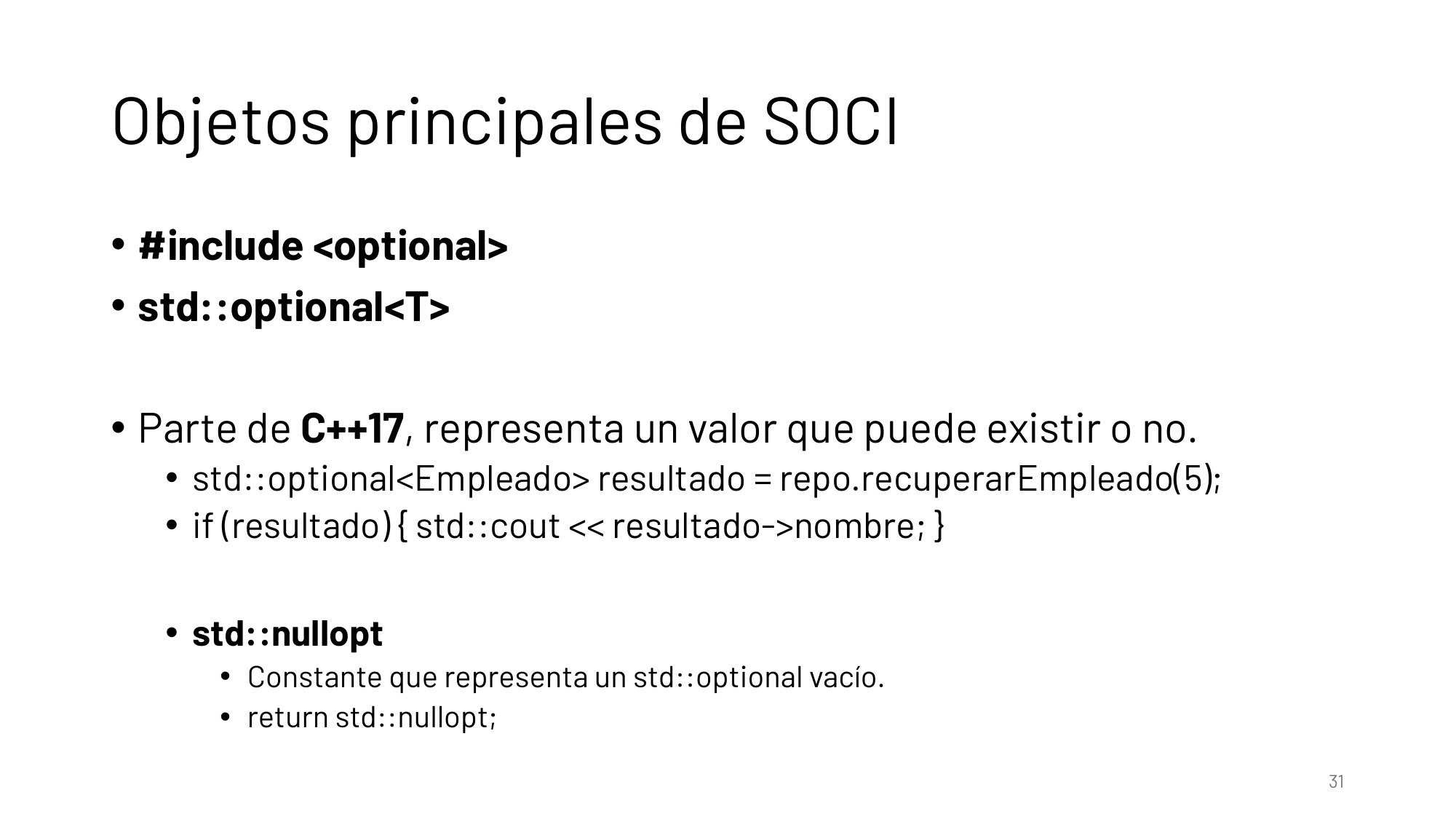

# Objetos principales de SOCI
#include <optional>
std::optional<T>

Parte de C++17, representa un valor que puede existir o no.
std::optional<Empleado> resultado = repo.recuperarEmpleado(5);
if (resultado) { std::cout << resultado->nombre; }

std::nullopt
Constante que representa un std::optional vacío.
return std::nullopt;

31